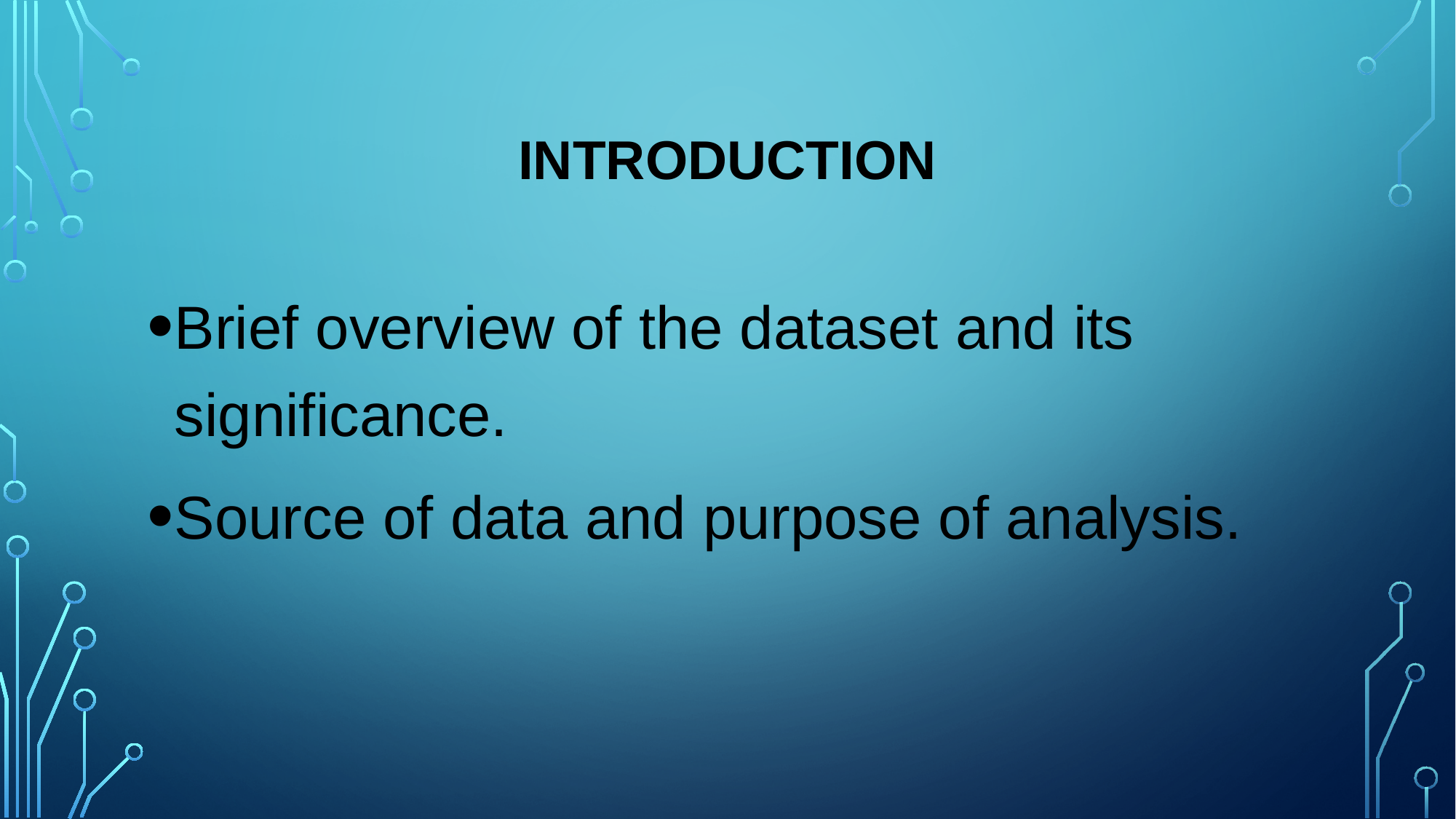

# Introduction
Brief overview of the dataset and its significance.
Source of data and purpose of analysis.